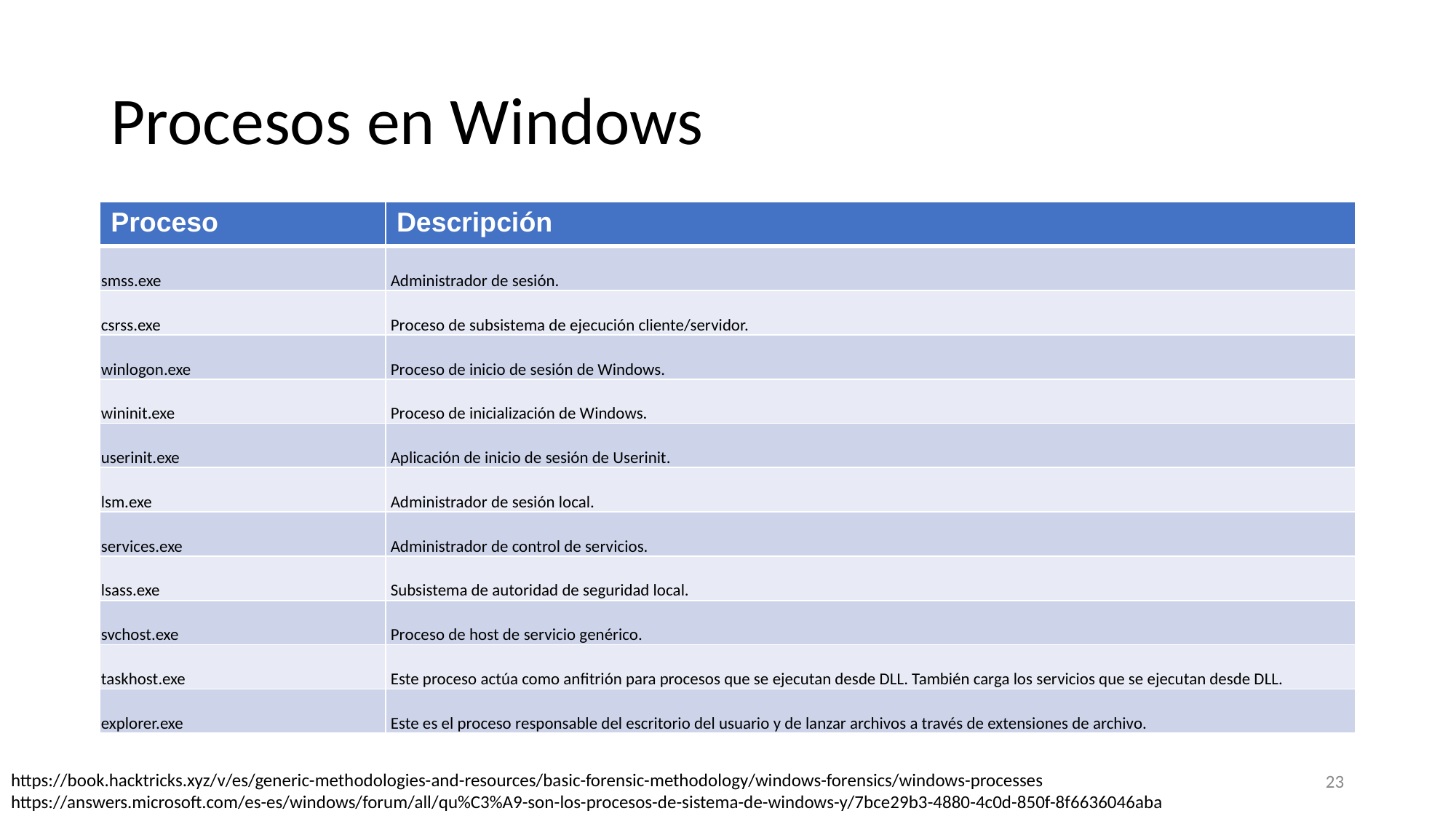

# Procesos en Windows
| Proceso | Descripción |
| --- | --- |
| smss.exe | Administrador de sesión. |
| csrss.exe | Proceso de subsistema de ejecución cliente/servidor. |
| winlogon.exe | Proceso de inicio de sesión de Windows. |
| wininit.exe | Proceso de inicialización de Windows. |
| userinit.exe | Aplicación de inicio de sesión de Userinit. |
| lsm.exe | Administrador de sesión local. |
| services.exe | Administrador de control de servicios. |
| lsass.exe | Subsistema de autoridad de seguridad local. |
| svchost.exe | Proceso de host de servicio genérico. |
| taskhost.exe | Este proceso actúa como anfitrión para procesos que se ejecutan desde DLL. También carga los servicios que se ejecutan desde DLL. |
| explorer.exe | Este es el proceso responsable del escritorio del usuario y de lanzar archivos a través de extensiones de archivo. |
23
https://book.hacktricks.xyz/v/es/generic-methodologies-and-resources/basic-forensic-methodology/windows-forensics/windows-processes
https://answers.microsoft.com/es-es/windows/forum/all/qu%C3%A9-son-los-procesos-de-sistema-de-windows-y/7bce29b3-4880-4c0d-850f-8f6636046aba